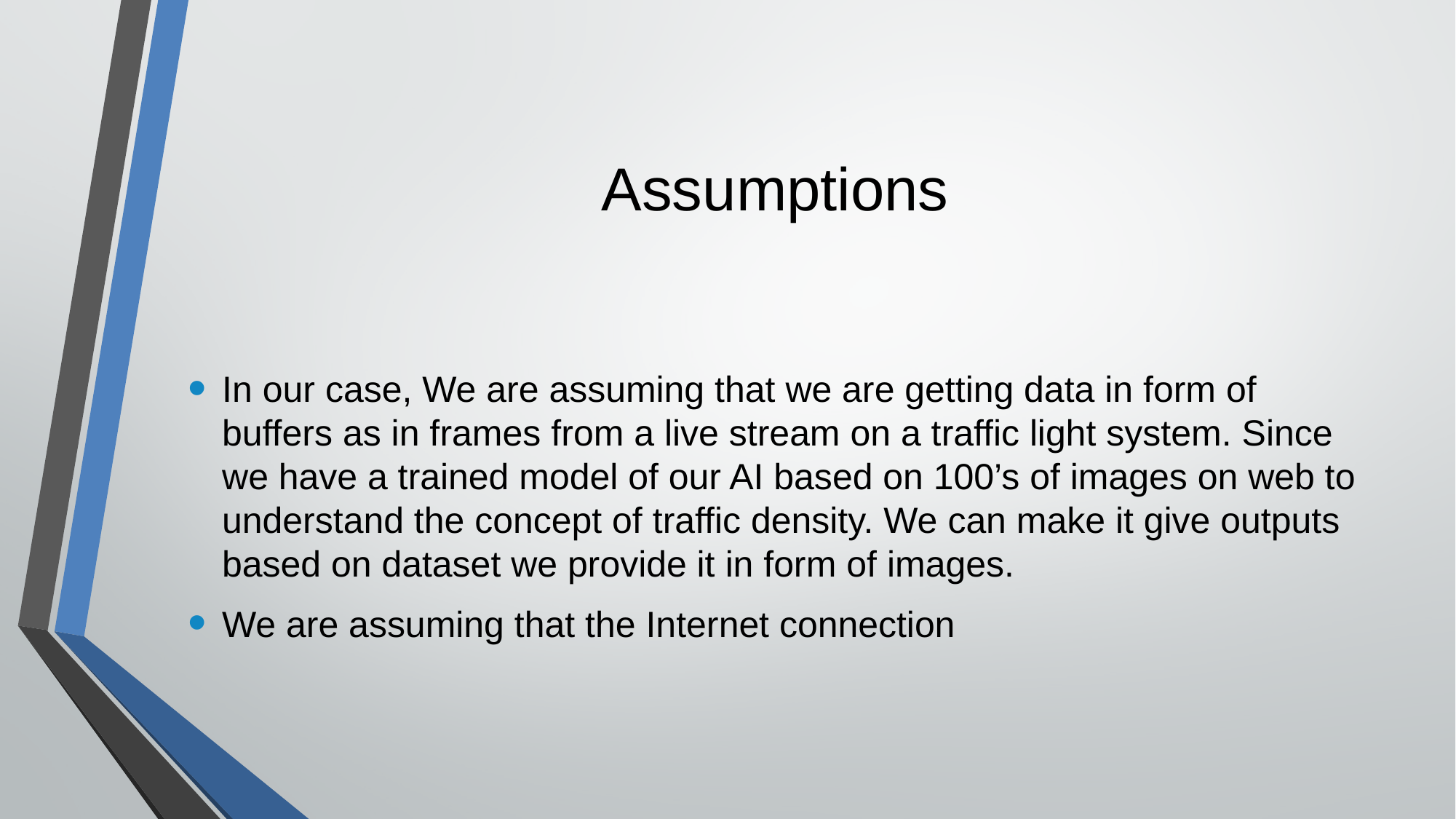

Assumptions
In our case, We are assuming that we are getting data in form of buffers as in frames from a live stream on a traffic light system. Since we have a trained model of our AI based on 100’s of images on web to understand the concept of traffic density. We can make it give outputs based on dataset we provide it in form of images.
We are assuming that the Internet connection